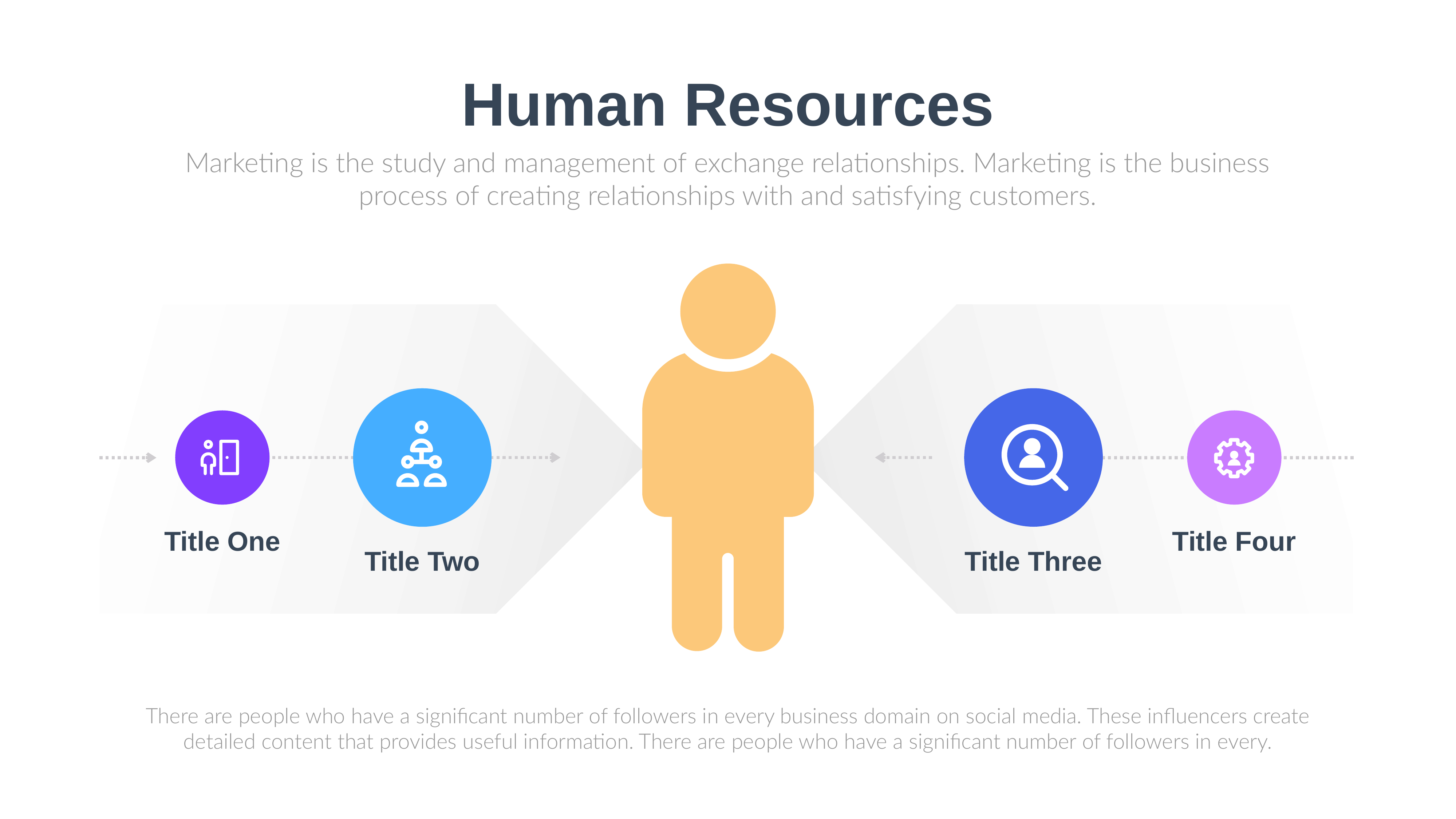

Human Resources
Marketing is the study and management of exchange relationships. Marketing is the business process of creating relationships with and satisfying customers.

Title One
Title Four
Title Two
Title Three
There are people who have a significant number of followers in every business domain on social media. These influencers create detailed content that provides useful information. There are people who have a significant number of followers in every.